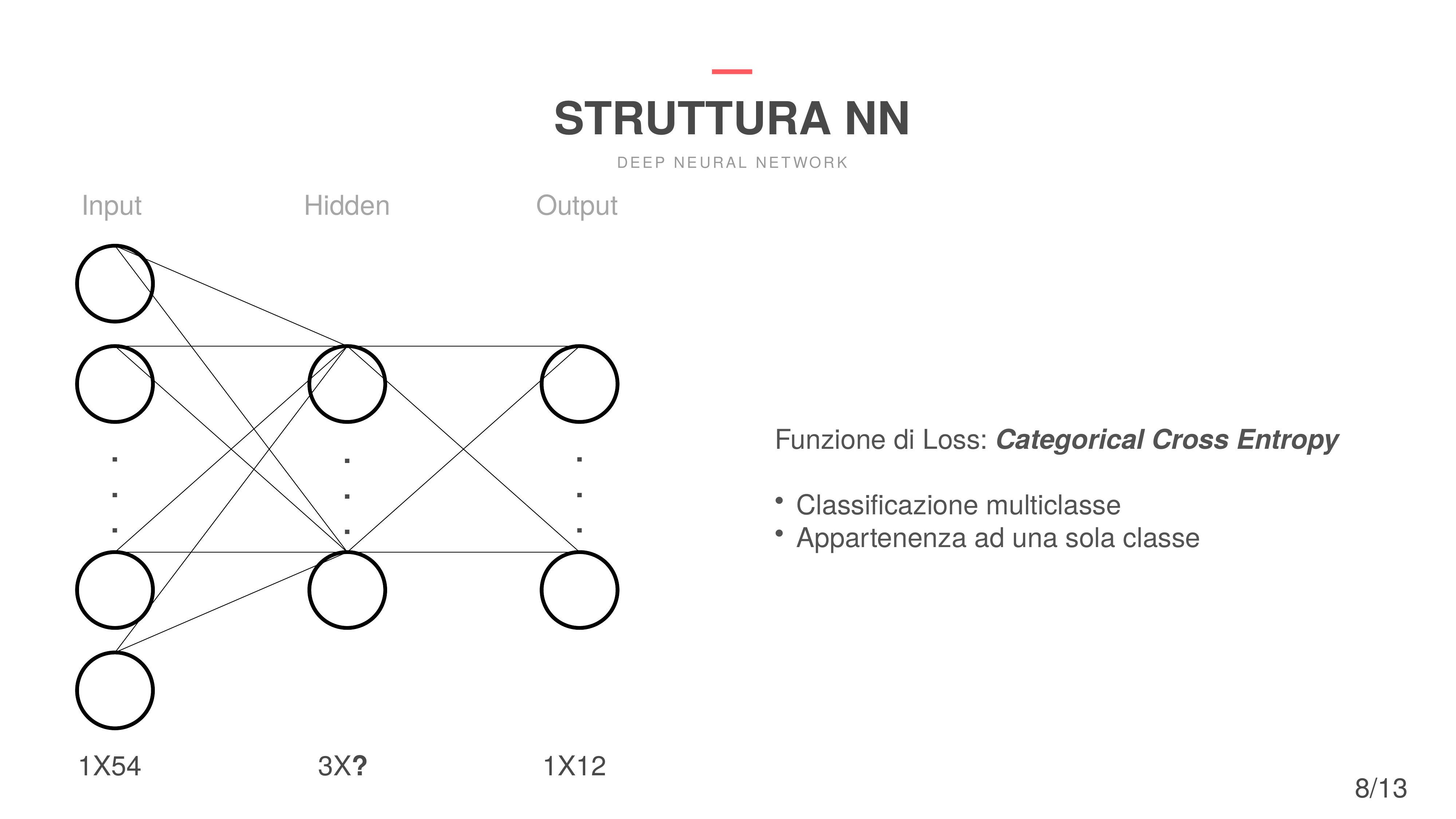

23

STRUTTURA NN
DEEP NEURAL NETWORK
Input
Hidden
Output

Funzione di Loss: Categorical Cross Entropy

Classificazione multiclasse
Appartenenza ad una sola classe
.
.
.
.
.
.
.
.
.

1X54
3X?
1X12
8/13